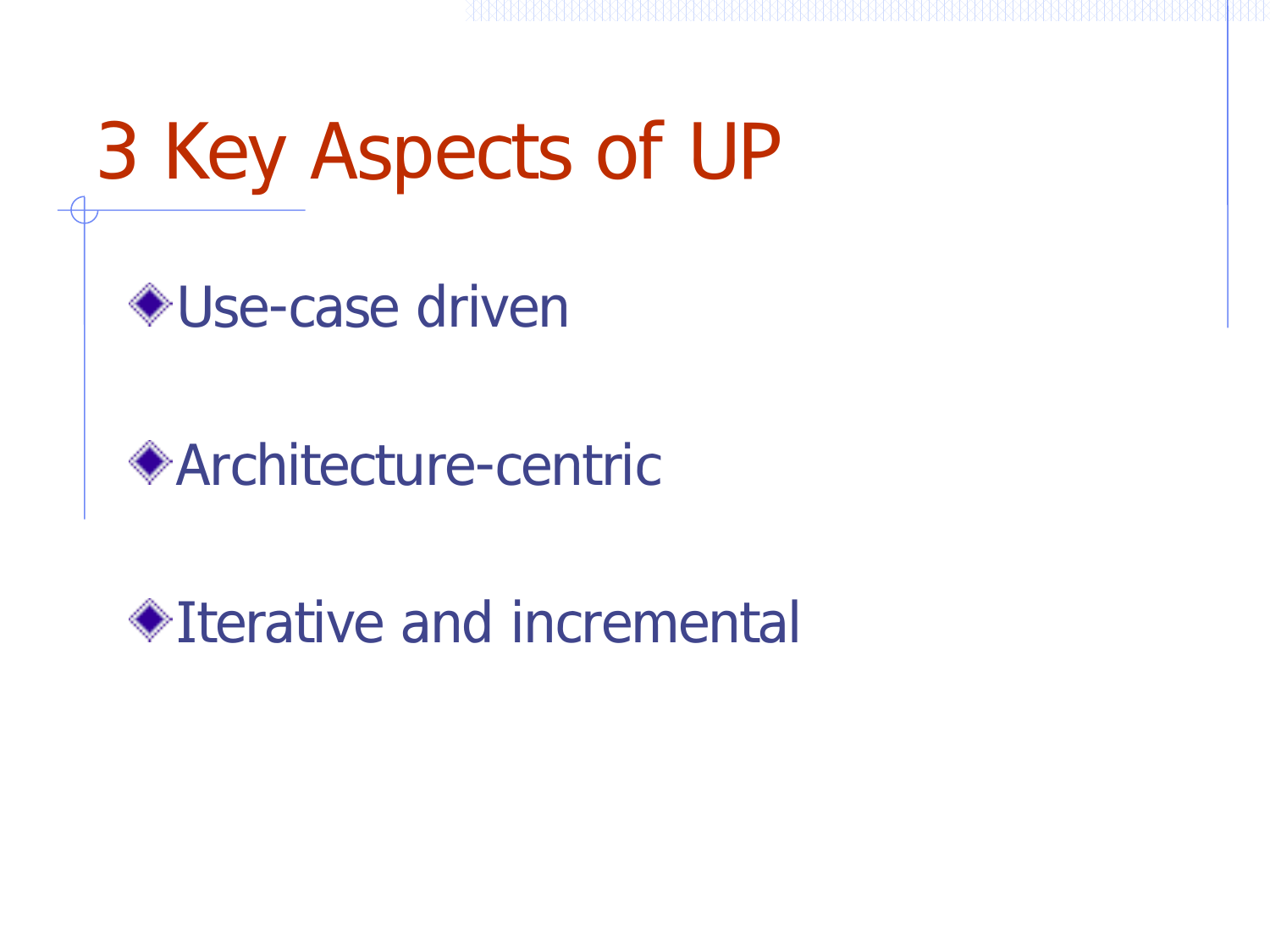

# 3 Key Aspects of UP
Use-case driven

Architecture-centric

Iterative and incremental